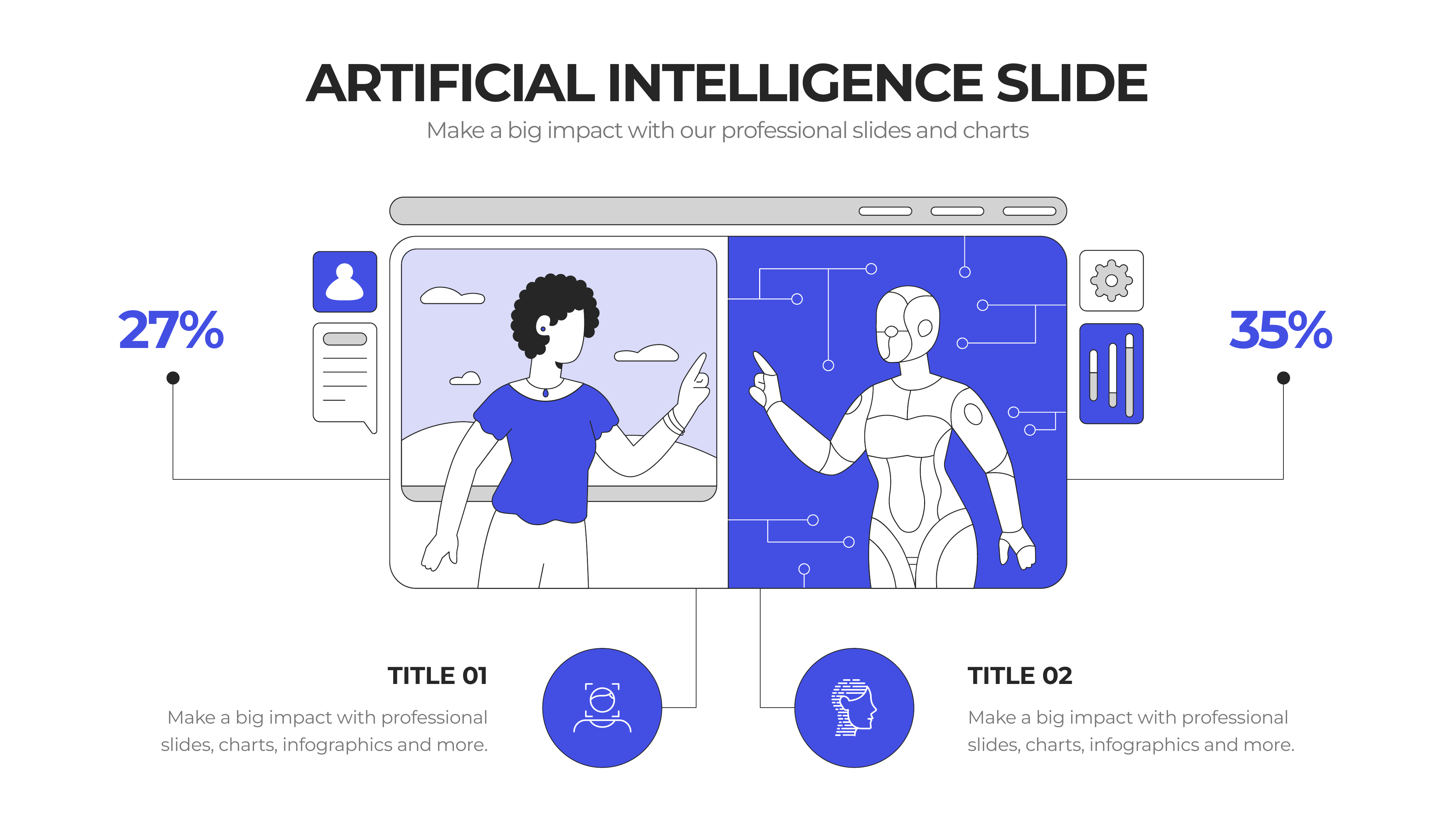

ARTIFICIAL INTELLIGENCE SLIDE
Make a big impact with our professional slides and charts

27%
35%

TITLE 01
TITLE 02

Make a big impact with professional slides, charts, infographics and more.
Make a big impact with professional slides, charts, infographics and more.